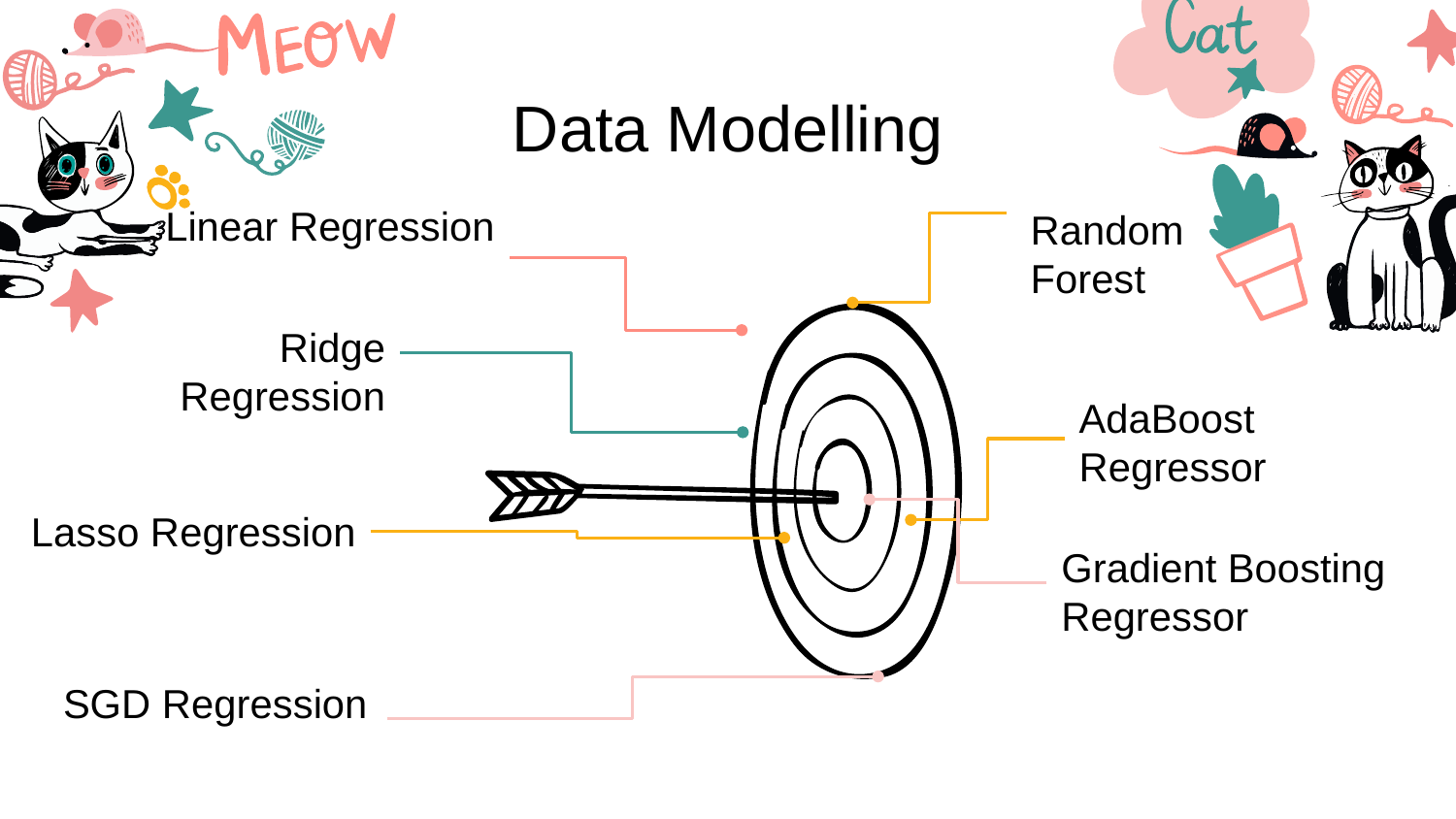

# Data Modelling
Linear Regression
Random Forest

Ridge Regression
AdaBoost Regressor
Lasso Regression
Gradient Boosting Regressor
SGD Regression